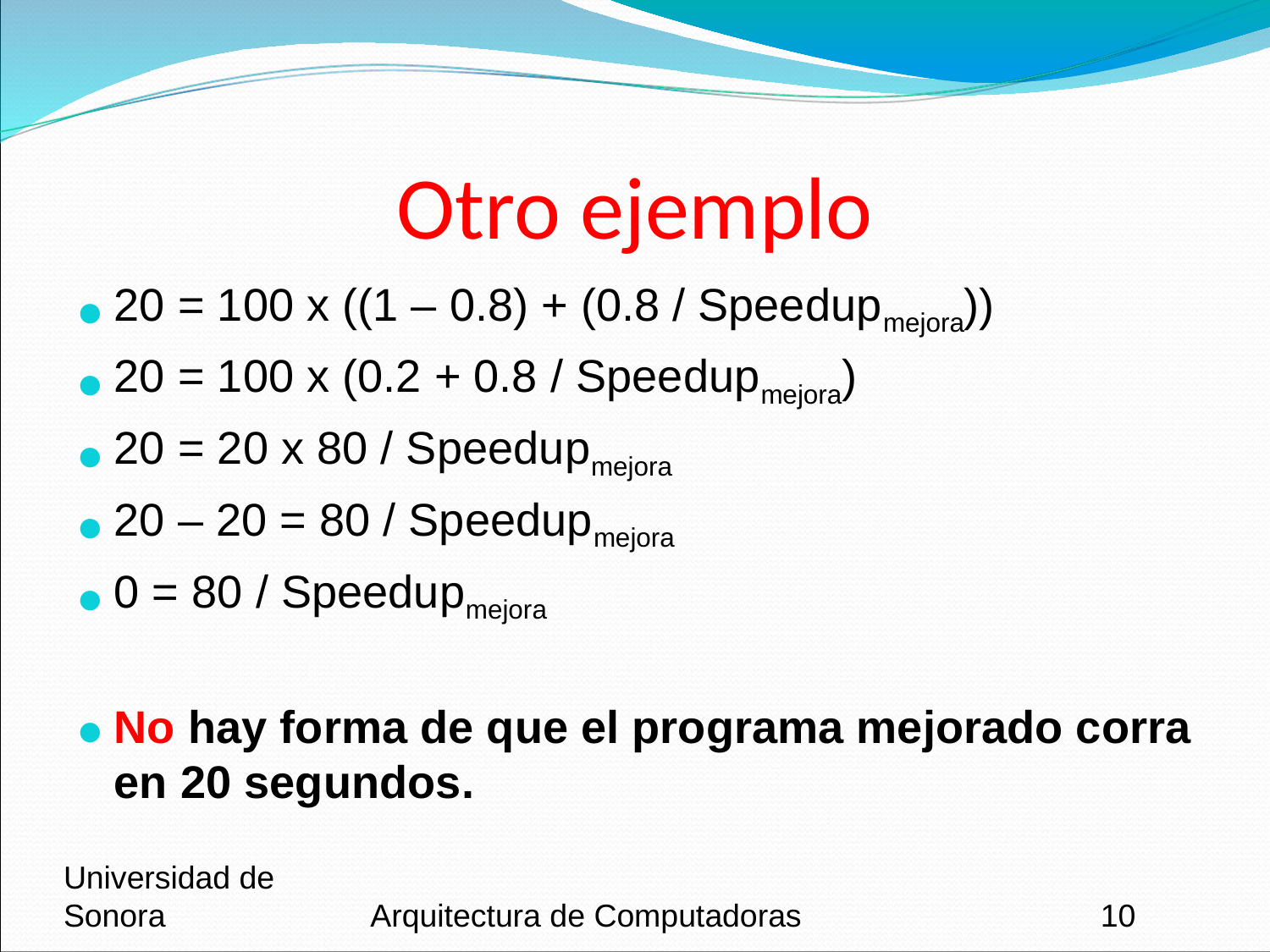

# Otro ejemplo
20 = 100 x ((1 – 0.8) + (0.8 / Speedupmejora))
20 = 100 x (0.2 + 0.8 / Speedupmejora)
20 = 20 x 80 / Speedupmejora
20 – 20 = 80 / Speedupmejora
0 = 80 / Speedupmejora

No hay forma de que el programa mejorado corra en 20 segundos.
Universidad de Sonora
Arquitectura de Computadoras
10